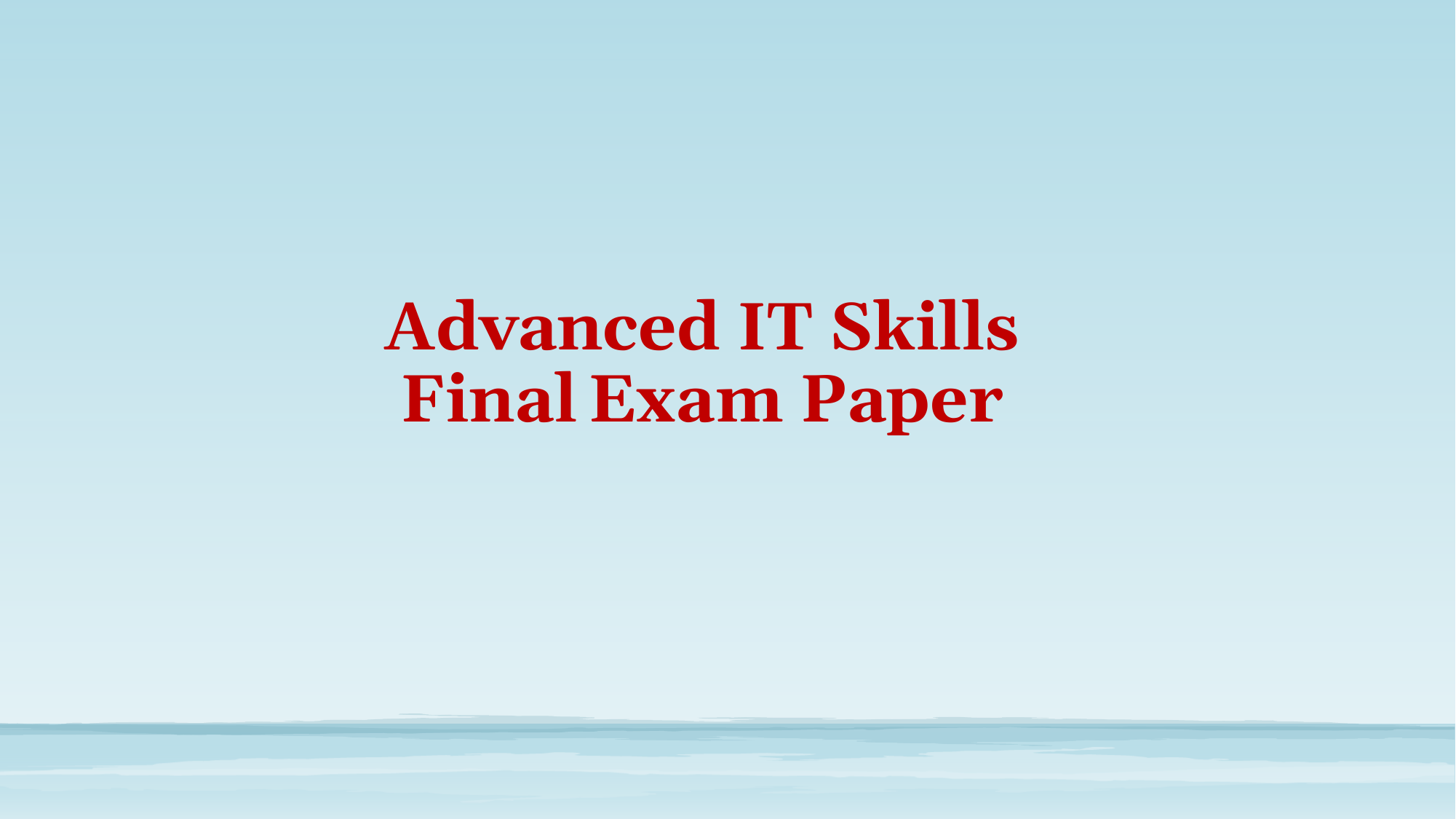

# Advanced IT Skills Final Exam Paper